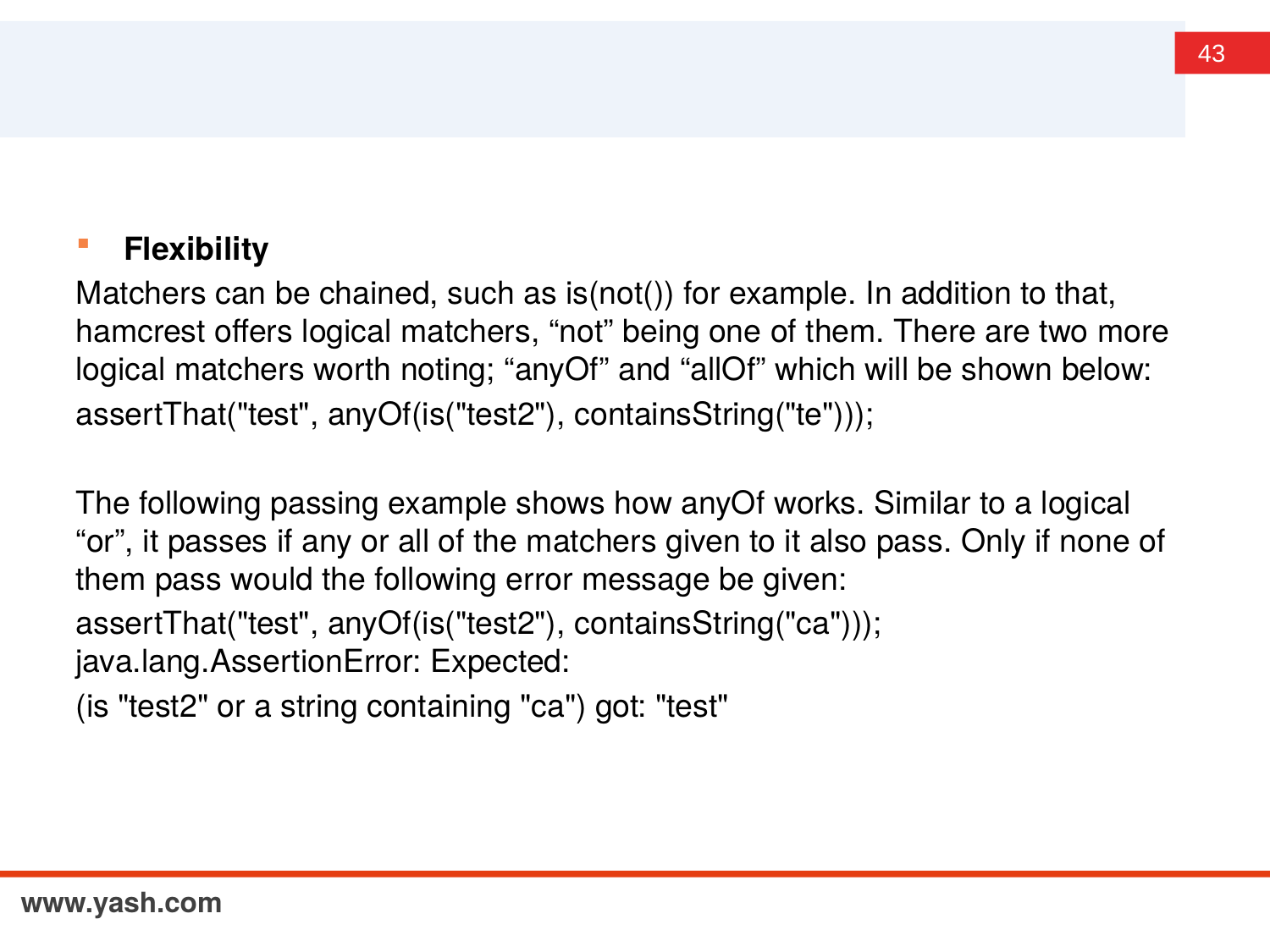

#
Flexibility
Matchers can be chained, such as is(not()) for example. In addition to that, hamcrest offers logical matchers, “not” being one of them. There are two more logical matchers worth noting; “anyOf” and “allOf” which will be shown below:
assertThat("test", anyOf(is("test2"), containsString("te")));

The following passing example shows how anyOf works. Similar to a logical “or”, it passes if any or all of the matchers given to it also pass. Only if none of them pass would the following error message be given:
assertThat("test", anyOf(is("test2"), containsString("ca"))); java.lang.AssertionError: Expected:
(is "test2" or a string containing "ca") got: "test"